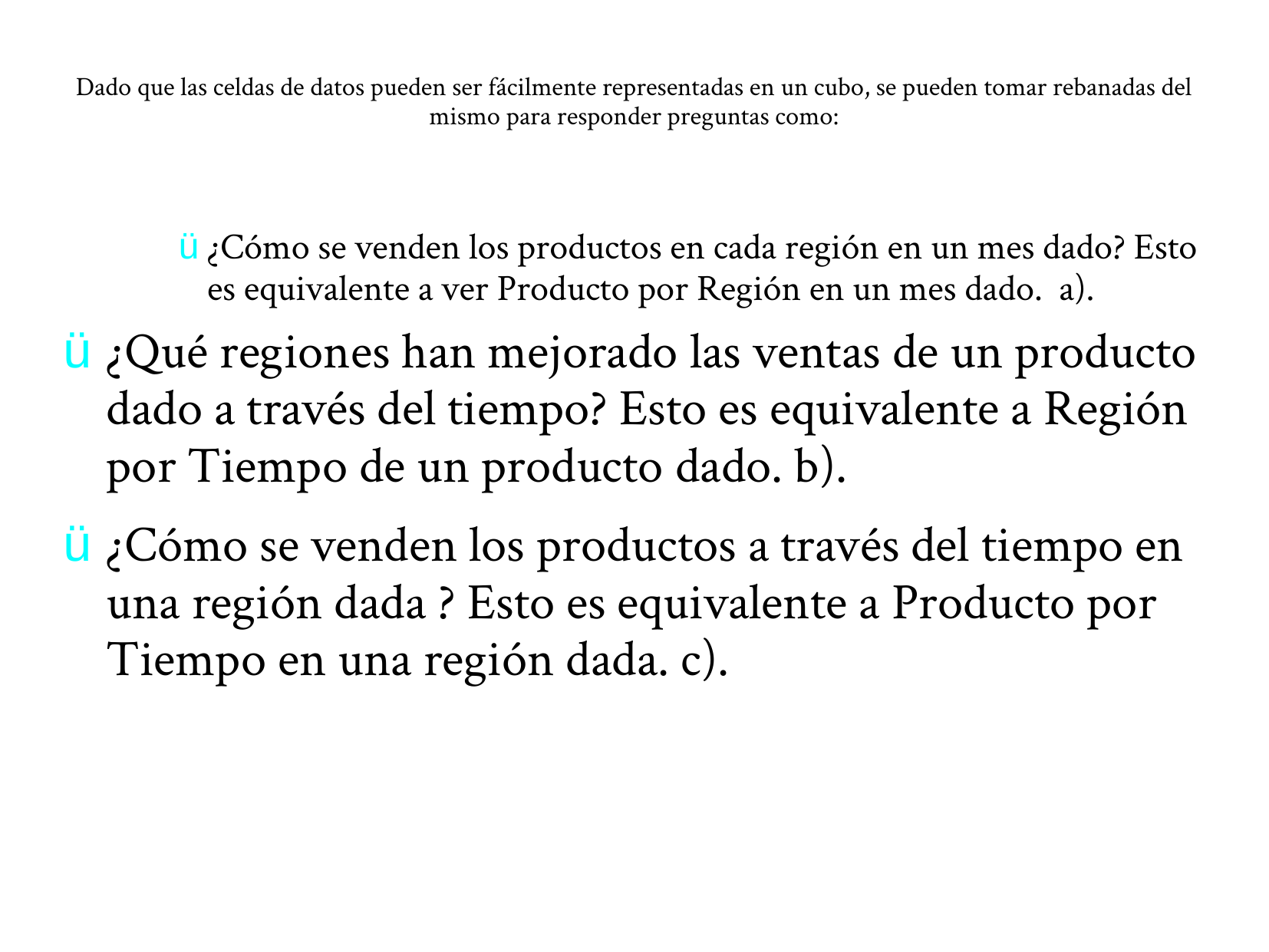

# Dado que las celdas de datos pueden ser fácilmente representadas en un cubo, se pueden tomar rebanadas del mismo para responder preguntas como:
ü	¿Cómo se venden los productos en cada región en un mes dado? Esto es equivalente a ver Producto por Región en un mes dado.  a).
ü	¿Qué regiones han mejorado las ventas de un producto dado a través del tiempo? Esto es equivalente a Región por Tiempo de un producto dado. b).
ü	¿Cómo se venden los productos a través del tiempo en una región dada ? Esto es equivalente a Producto por Tiempo en una región dada. c).